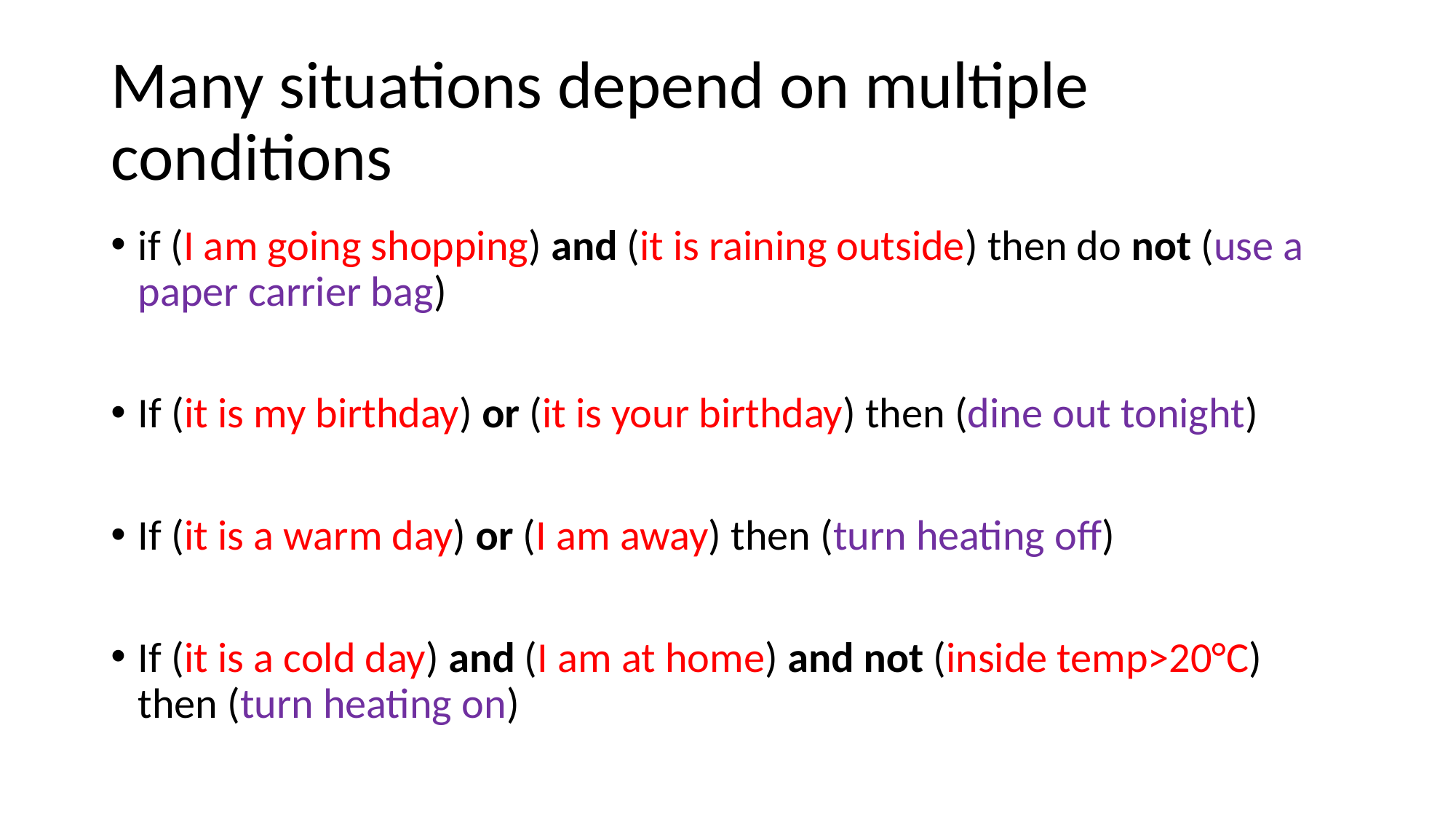

# Many situations depend on multiple conditions
if (I am going shopping) and (it is raining outside) then do not (use a paper carrier bag)

If (it is my birthday) or (it is your birthday) then (dine out tonight)

If (it is a warm day) or (I am away) then (turn heating off)

If (it is a cold day) and (I am at home) and not (inside temp>20°C) then (turn heating on)